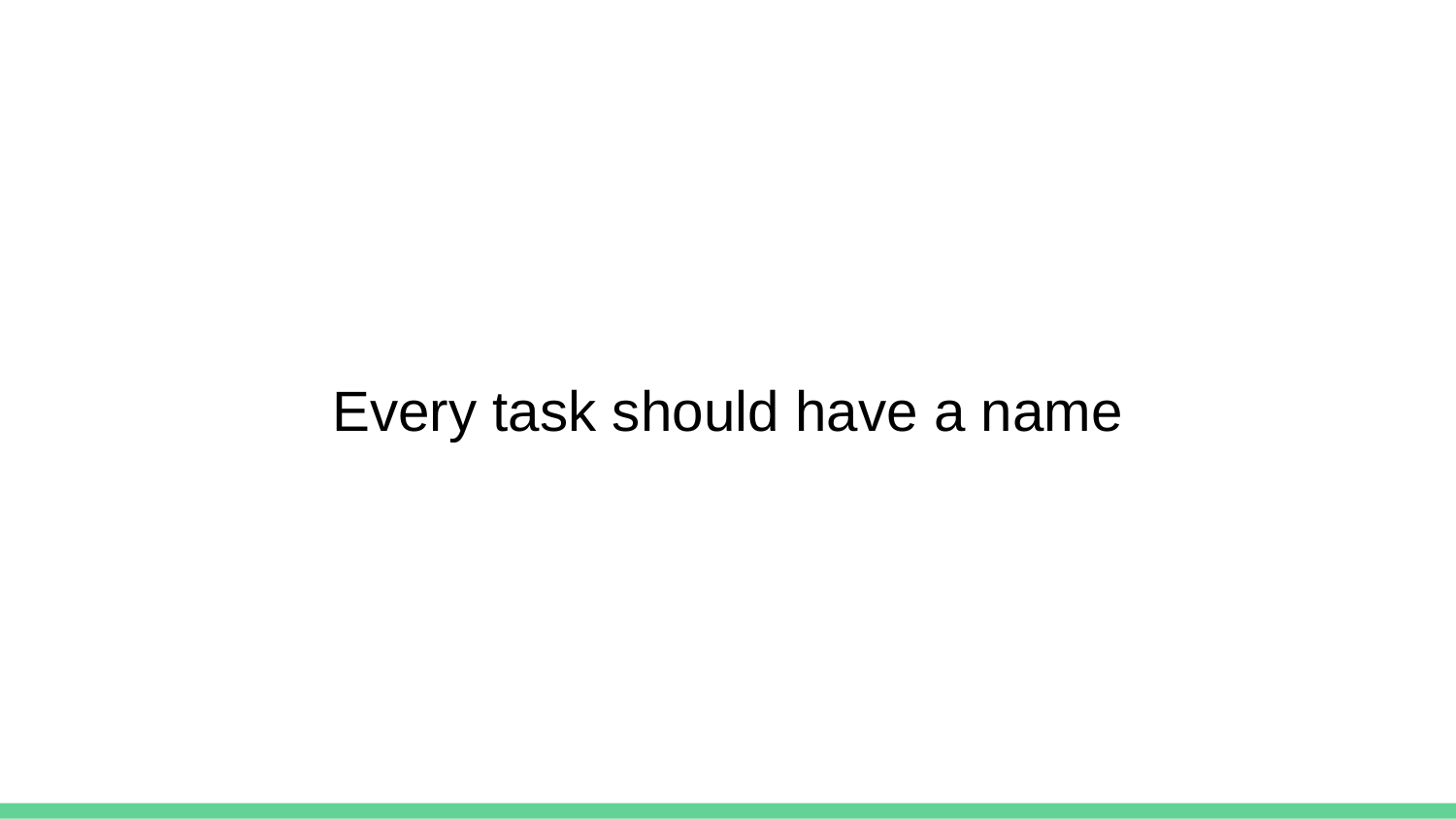

# Every task should have a name